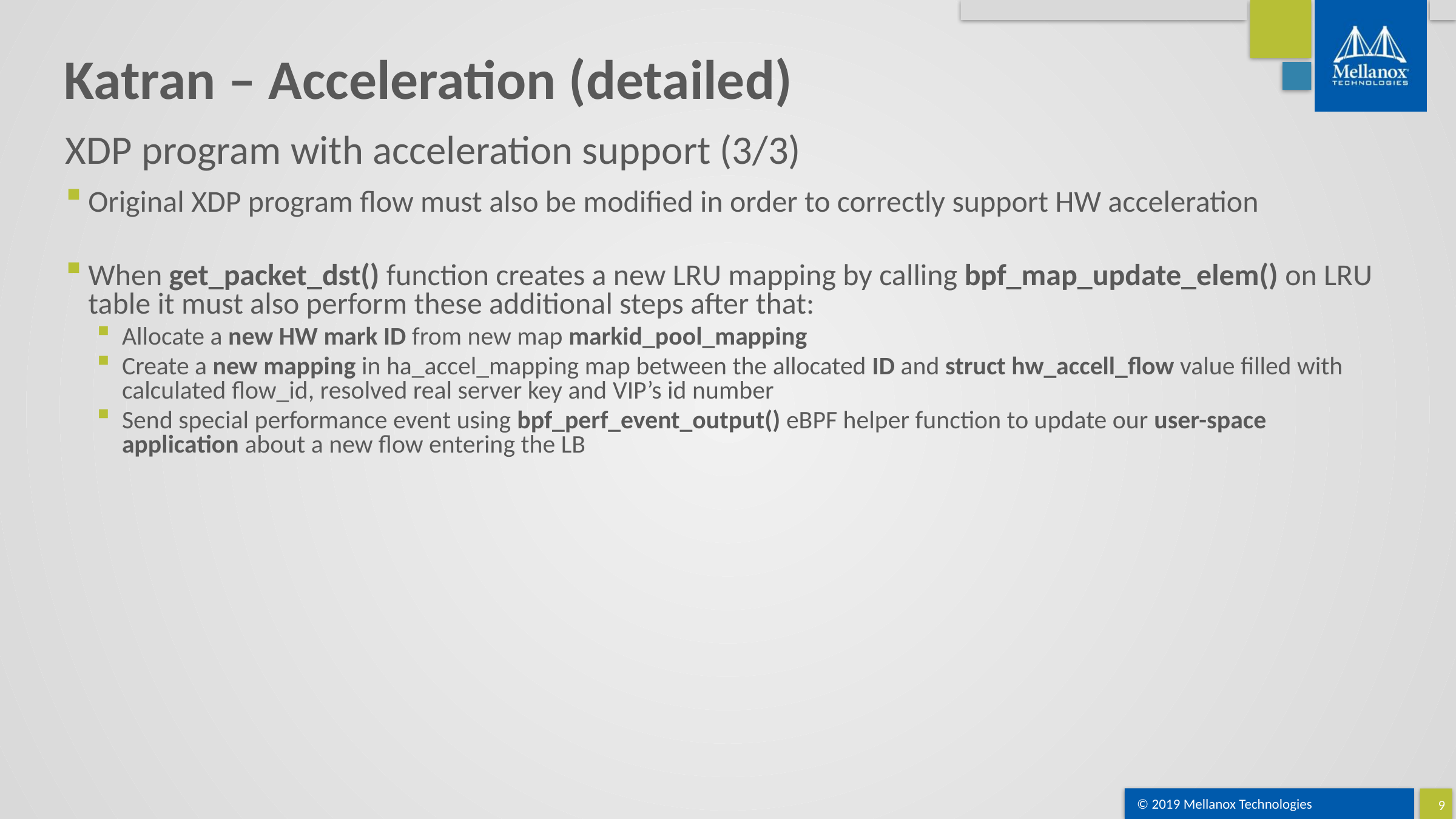

# Katran – Acceleration (detailed)
XDP program with acceleration support (3/3)
Original XDP program flow must also be modified in order to correctly support HW acceleration

When get_packet_dst() function creates a new LRU mapping by calling bpf_map_update_elem() on LRU table it must also perform these additional steps after that:
Allocate a new HW mark ID from new map markid_pool_mapping
Create a new mapping in ha_accel_mapping map between the allocated ID and struct hw_accell_flow value filled with calculated flow_id, resolved real server key and VIP’s id number
Send special performance event using bpf_perf_event_output() eBPF helper function to update our user-space application about a new flow entering the LB